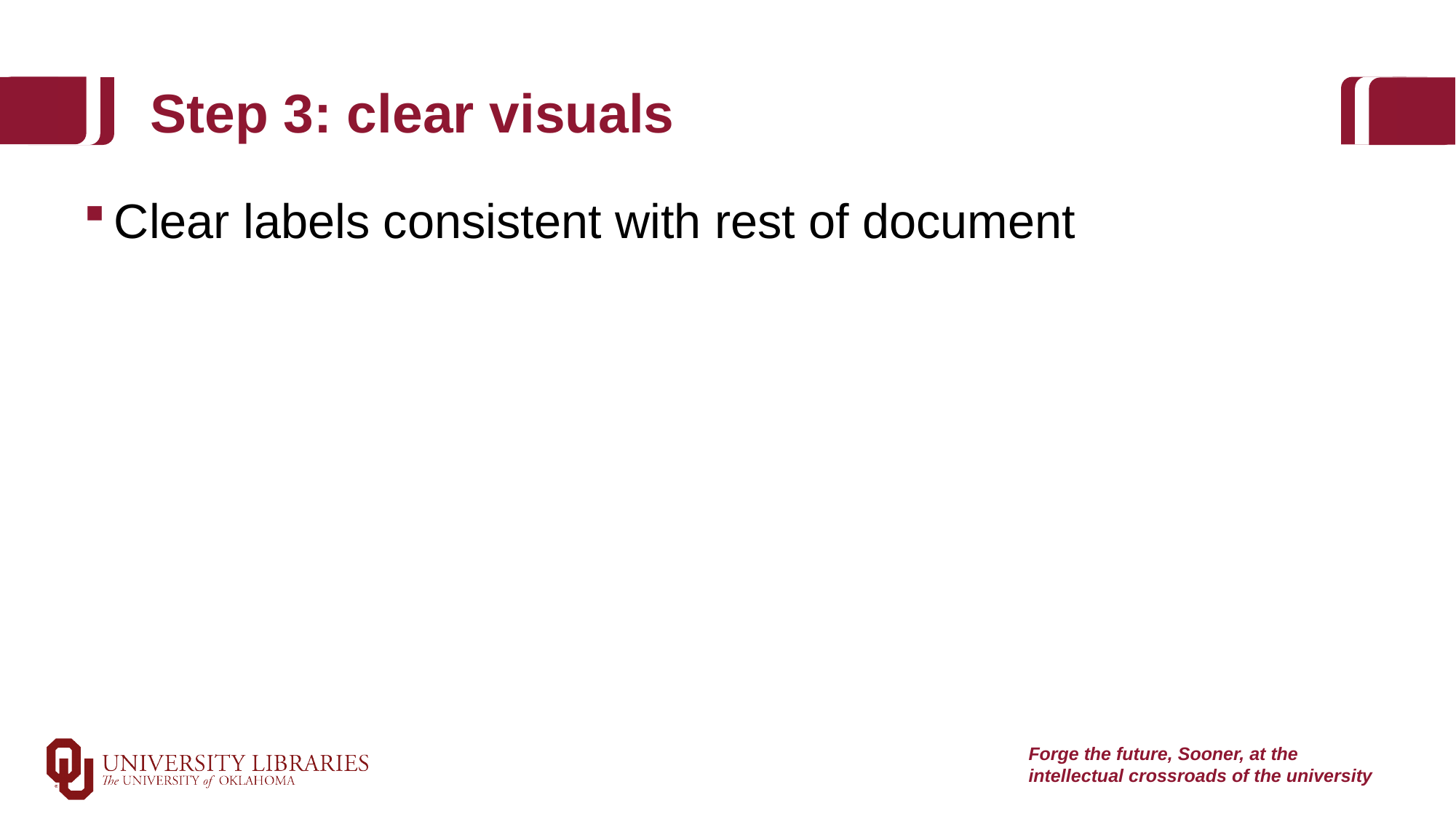

# Step 3: clear visuals
Clear labels consistent with rest of document